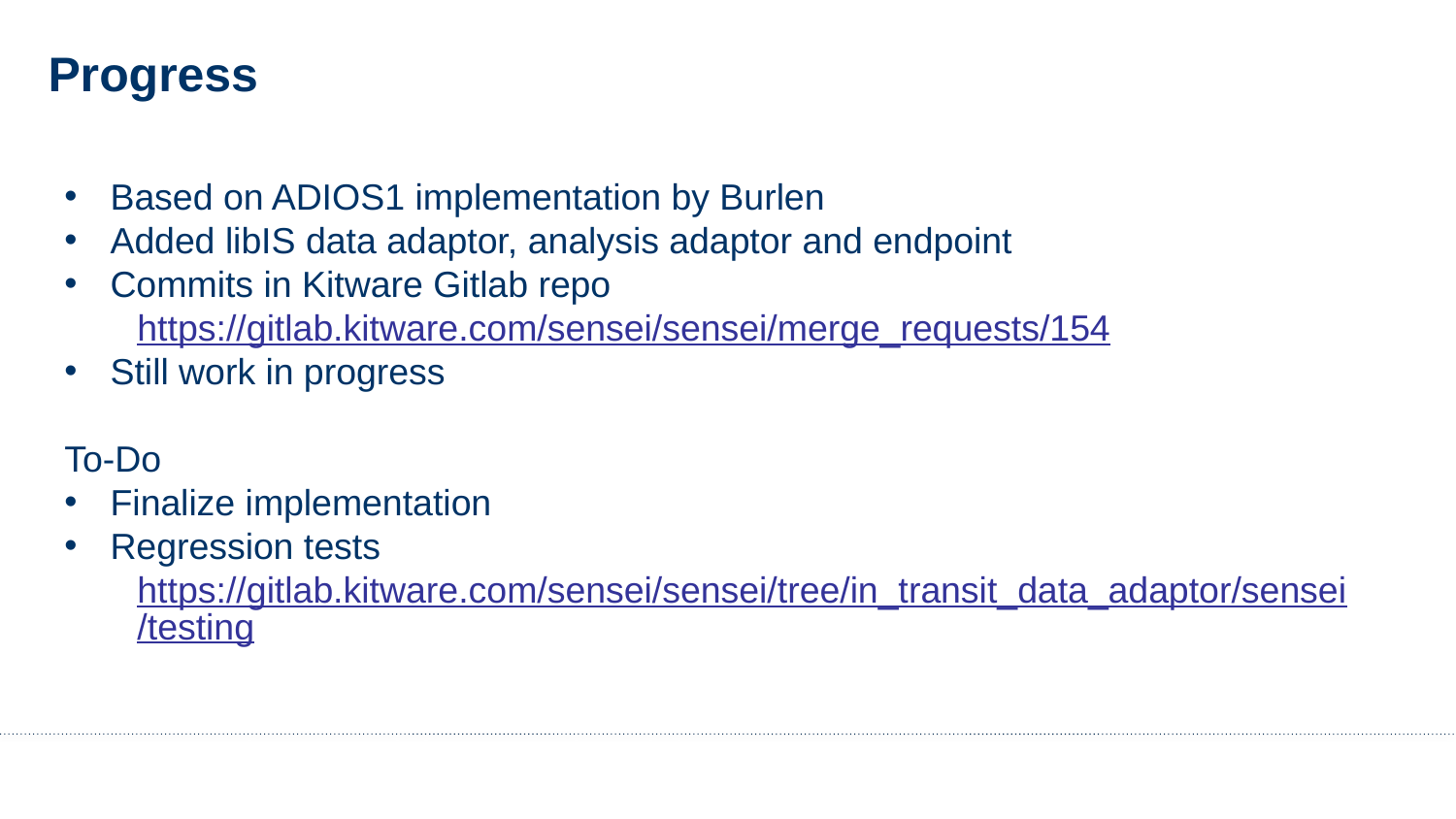

Progress
Based on ADIOS1 implementation by Burlen
Added libIS data adaptor, analysis adaptor and endpoint
Commits in Kitware Gitlab repo
https://gitlab.kitware.com/sensei/sensei/merge_requests/154
Still work in progress

To-Do
Finalize implementation
Regression tests
https://gitlab.kitware.com/sensei/sensei/tree/in_transit_data_adaptor/sensei/testing
Footer
5